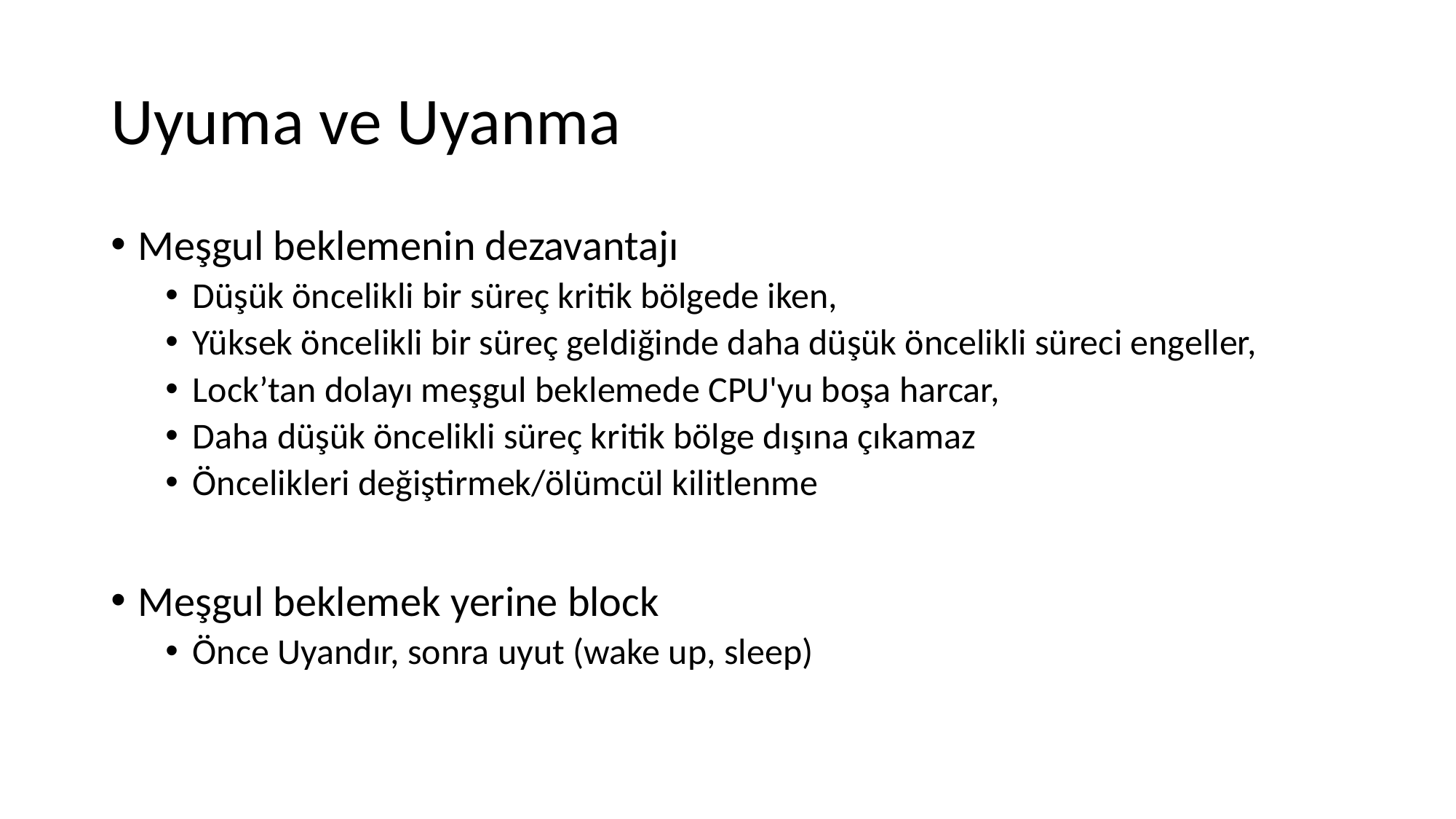

# Uyuma ve Uyanma
Meşgul beklemenin dezavantajı
Düşük öncelikli bir süreç kritik bölgede iken,
Yüksek öncelikli bir süreç geldiğinde daha düşük öncelikli süreci engeller,
Lock’tan dolayı meşgul beklemede CPU'yu boşa harcar,
Daha düşük öncelikli süreç kritik bölge dışına çıkamaz
Öncelikleri değiştirmek/ölümcül kilitlenme

Meşgul beklemek yerine block
Önce Uyandır, sonra uyut (wake up, sleep)